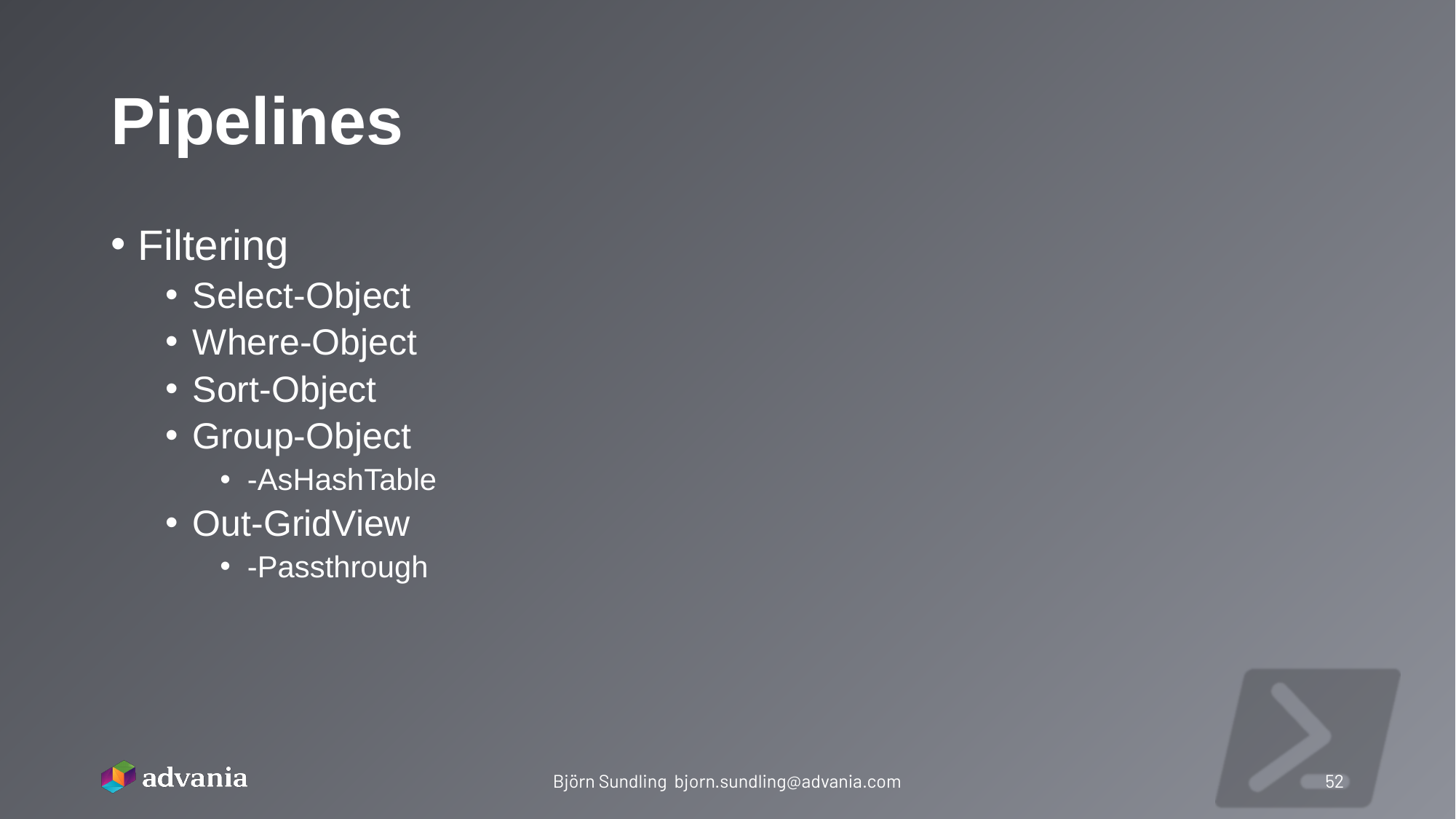

# Pipelines
Filtering
Select-Object
Where-Object
Sort-Object
Group-Object
-AsHashTable
Out-GridView
-Passthrough
Björn Sundling  bjorn.sundling@advania.com
52